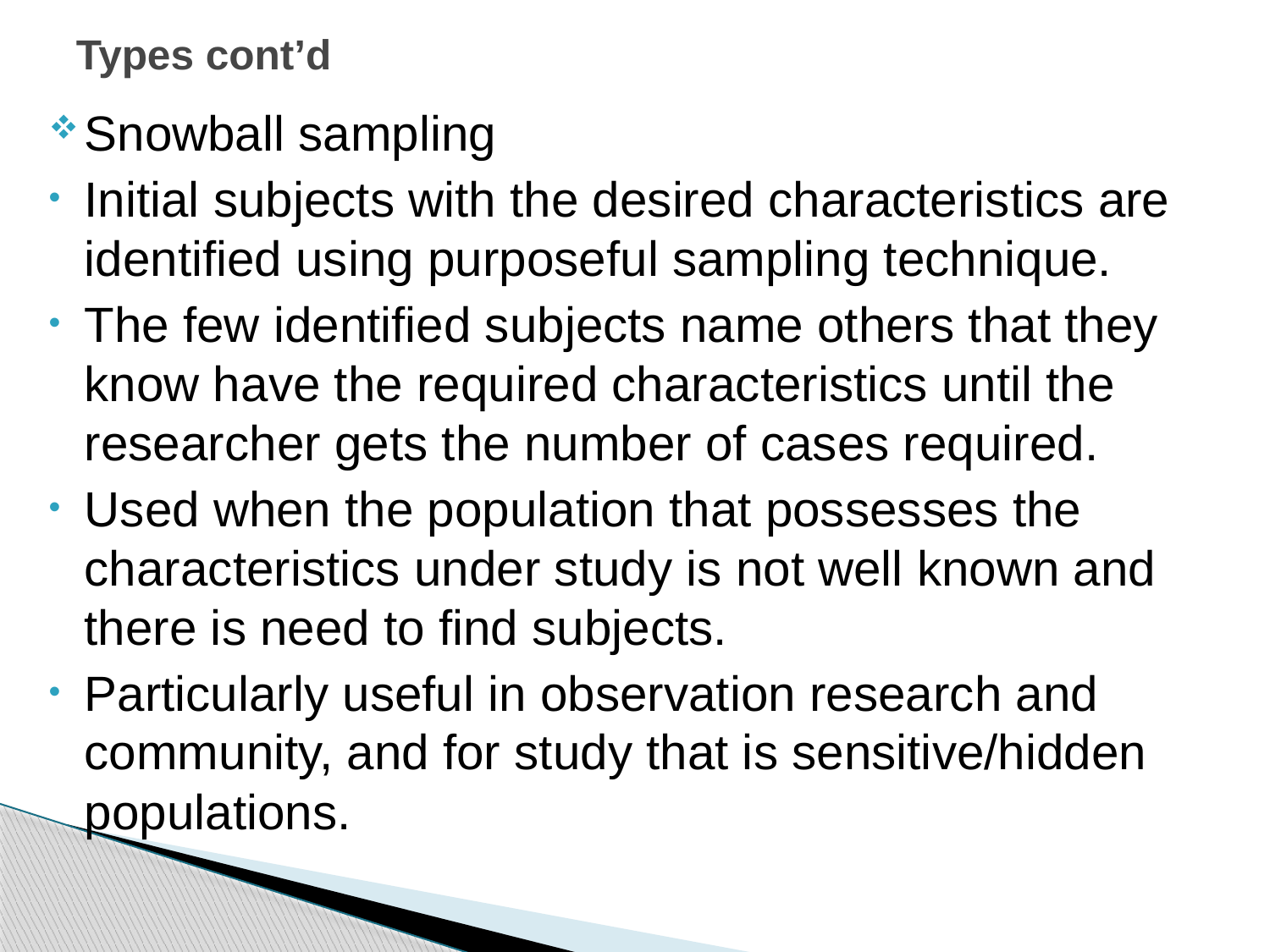

# Types cont’d
Snowball sampling
Initial subjects with the desired characteristics are identified using purposeful sampling technique.
The few identified subjects name others that they know have the required characteristics until the researcher gets the number of cases required.
Used when the population that possesses the characteristics under study is not well known and there is need to find subjects.
Particularly useful in observation research and community, and for study that is sensitive/hidden populations.